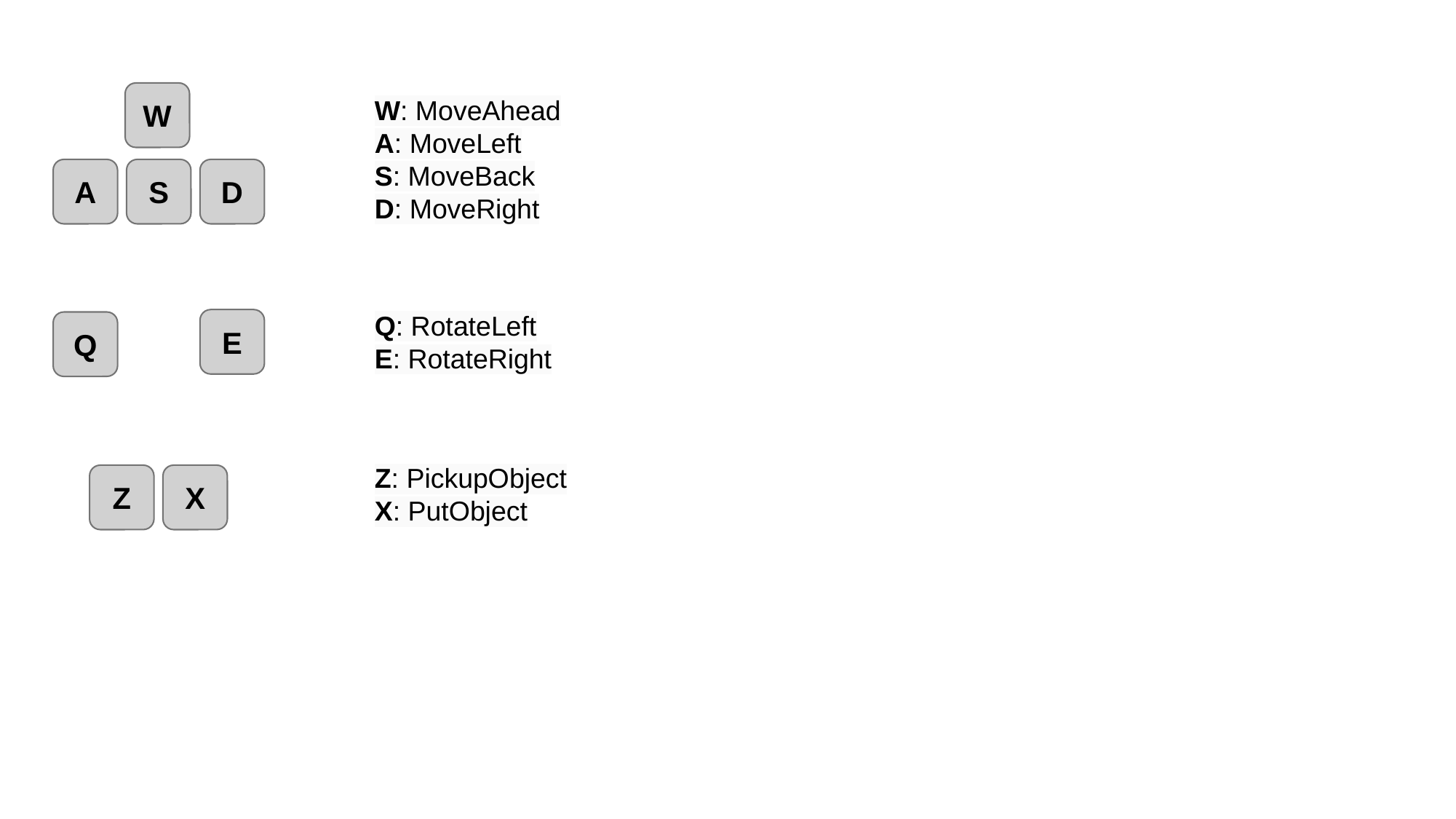

W
W: MoveAhead
A: MoveLeft
S: MoveBack
D: MoveRight
A
S
D

Q: RotateLeft
E: RotateRight
E
Q

Z: PickupObject
X: PutObject
Z
X